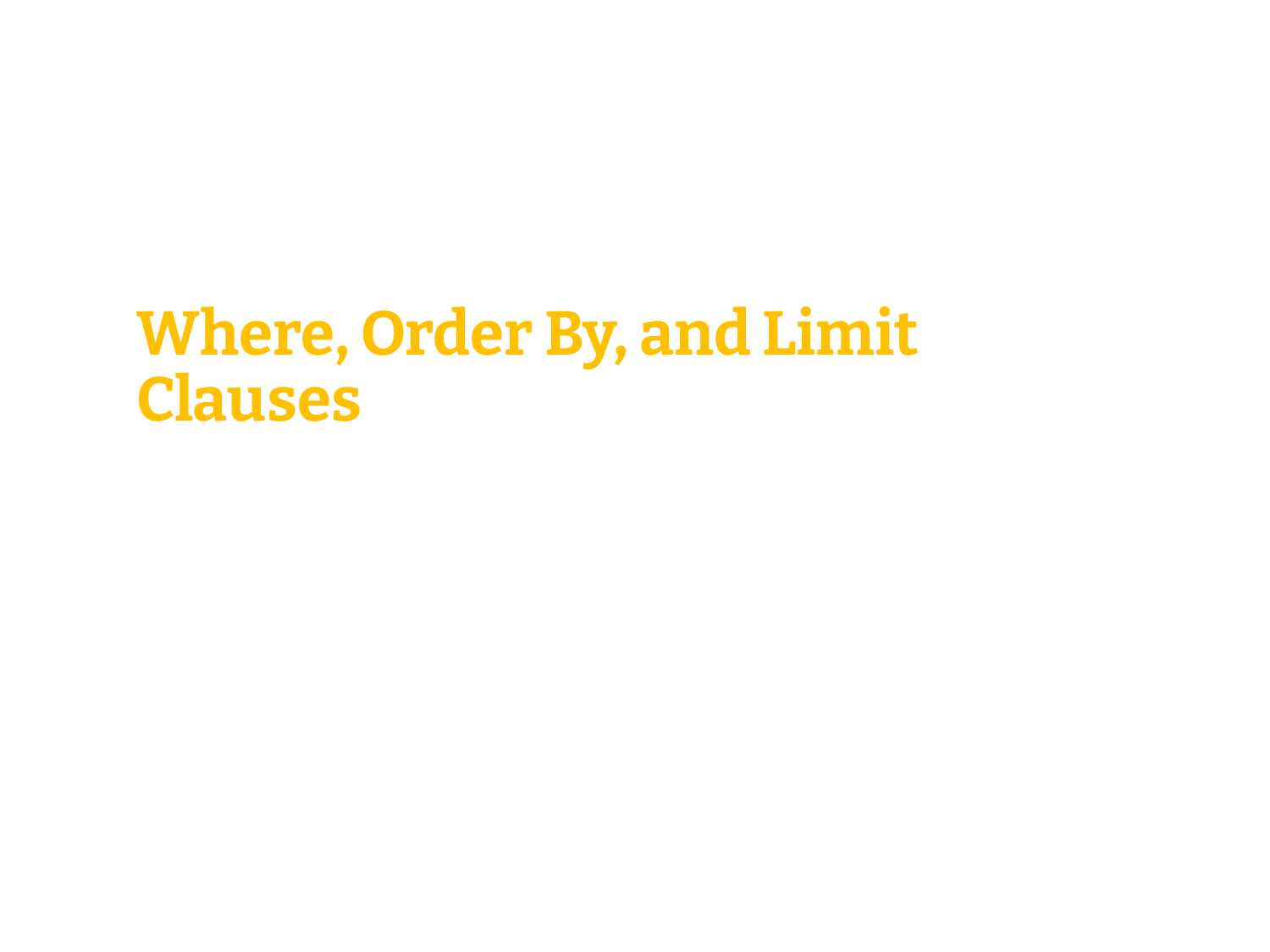

# Where, Order By, and Limit Clauses